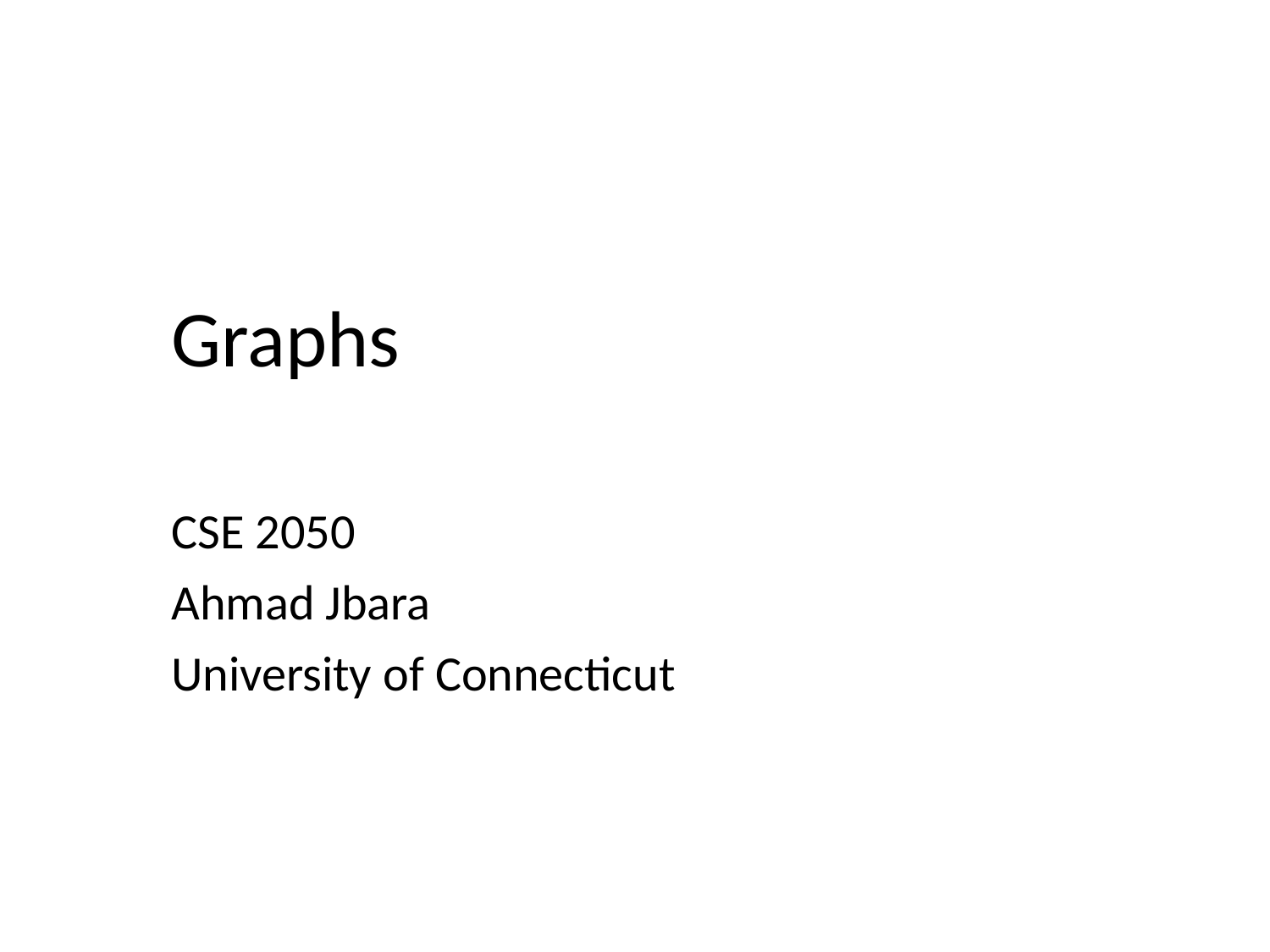

# Graphs
CSE 2050
Ahmad Jbara
University of Connecticut